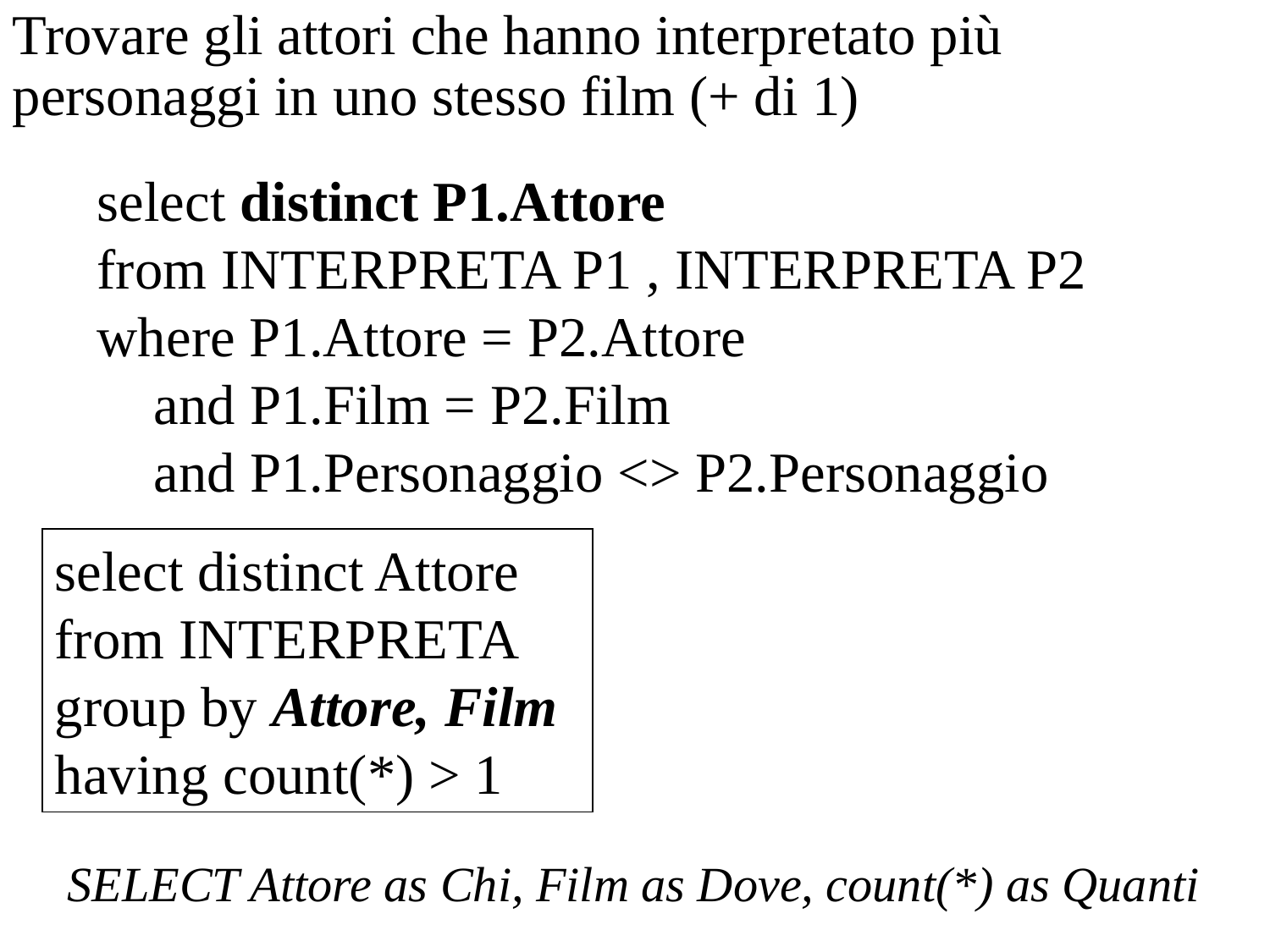

Trovare gli attori che hanno interpretato più personaggi in uno stesso film (+ di 1)
select distinct P1.Attore
from INTERPRETA P1 , INTERPRETA P2
where P1.Attore = P2.Attore
    and P1.Film = P2.Film
    and P1.Personaggio <> P2.Personaggio
select distinct Attore
from INTERPRETA
group by Attore, Film
having count(*) > 1
SELECT Attore as Chi, Film as Dove, count(*) as Quanti